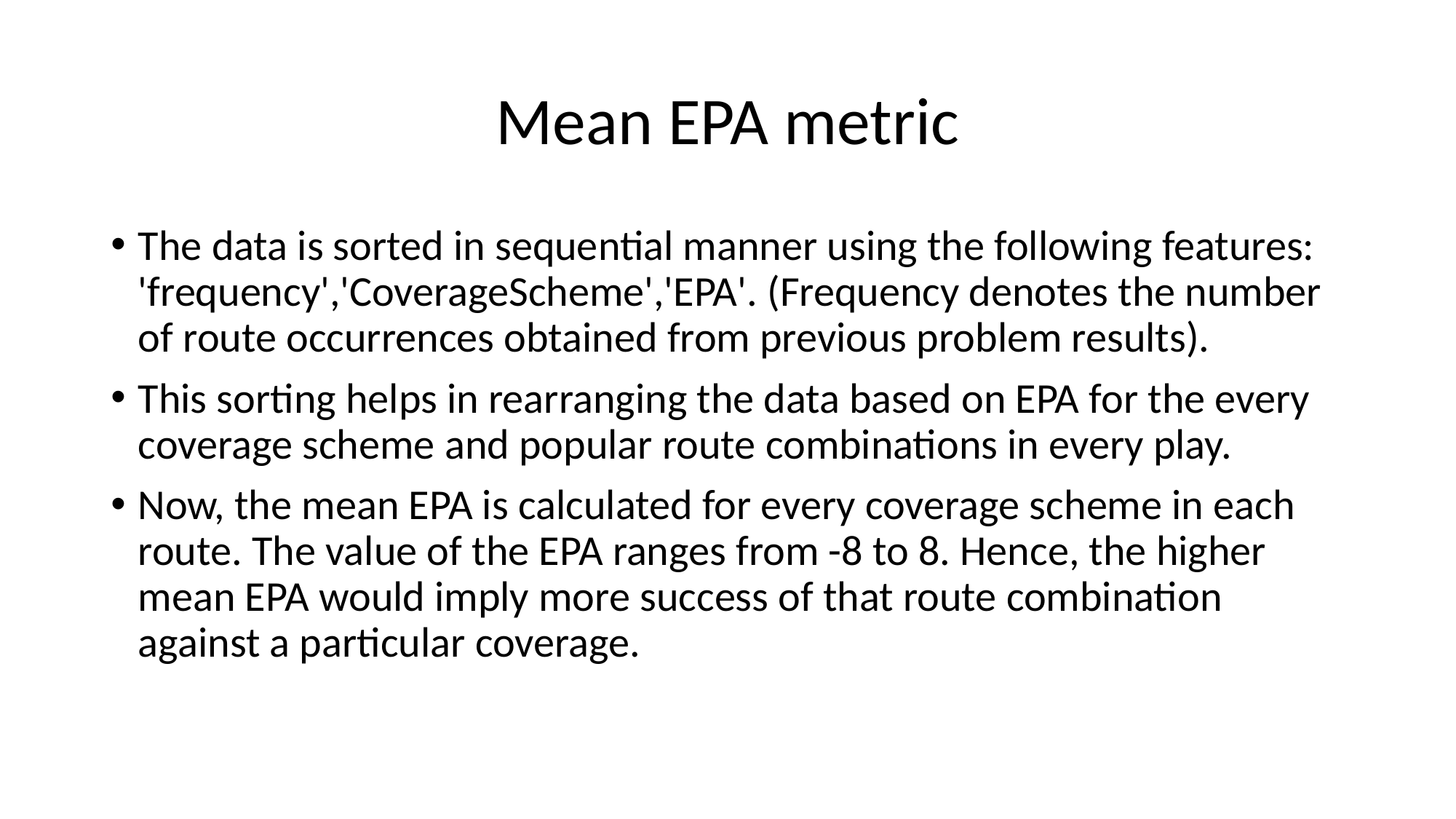

# Mean EPA metric
The data is sorted in sequential manner using the following features: 'frequency','CoverageScheme','EPA'. (Frequency denotes the number of route occurrences obtained from previous problem results).
This sorting helps in rearranging the data based on EPA for the every coverage scheme and popular route combinations in every play.
Now, the mean EPA is calculated for every coverage scheme in each route. The value of the EPA ranges from -8 to 8. Hence, the higher mean EPA would imply more success of that route combination against a particular coverage.